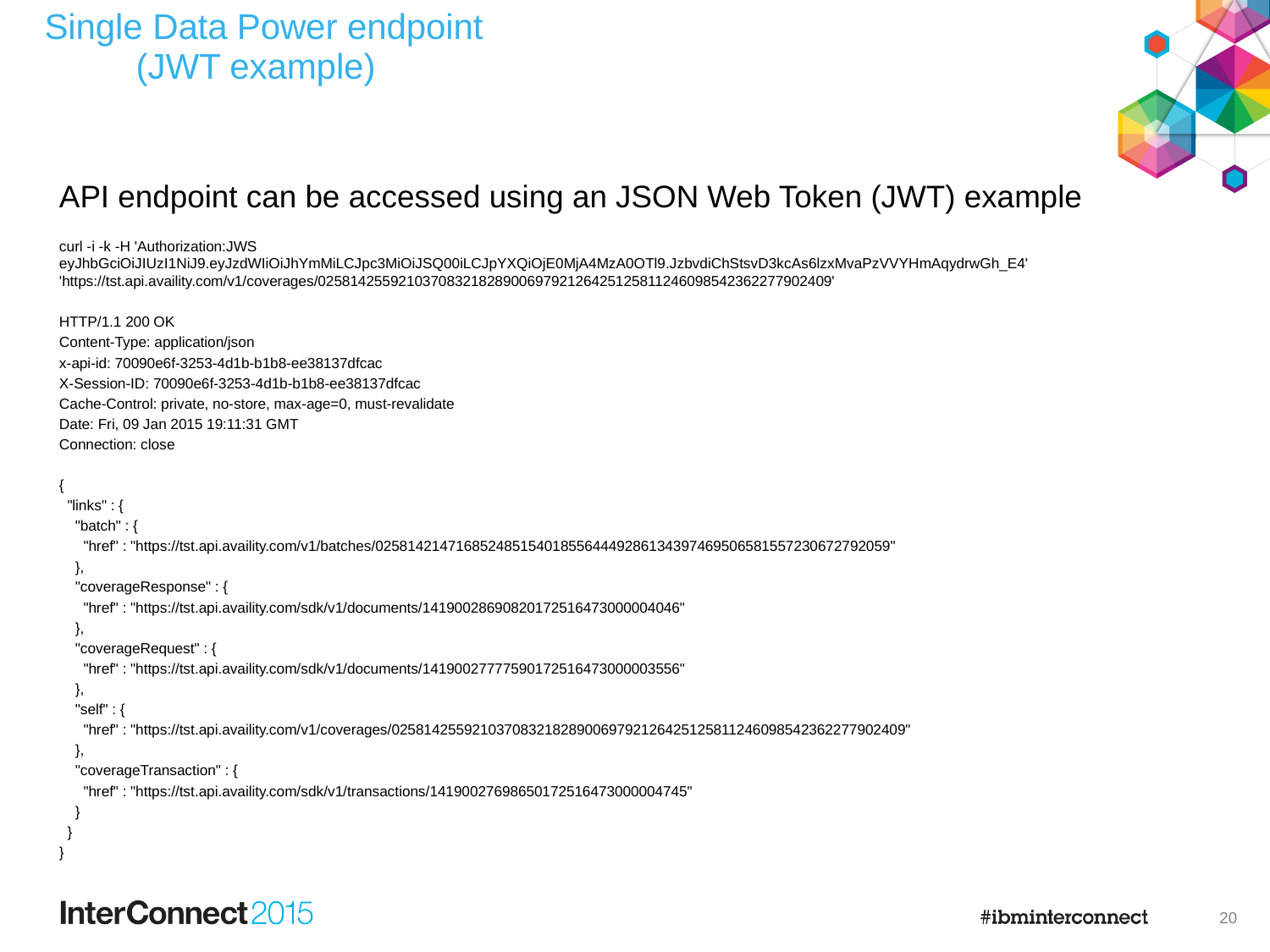

# Single Data Power endpoint (JWT example)

API endpoint can be accessed using an JSON Web Token (JWT) example

curl -i -k -H 'Authorization:JWS eyJhbGciOiJIUzI1NiJ9.eyJzdWIiOiJhYmMiLCJpc3MiOiJSQ00iLCJpYXQiOjE0MjA4MzA0OTl9.JzbvdiChStsvD3kcAs6lzxMvaPzVVYHmAqydrwGh_E4' 'https://tst.api.availity.com/v1/coverages/0258142559210370832182890069792126425125811246098542362277902409'

HTTP/1.1 200 OK
Content-Type: application/json
x-api-id: 70090e6f-3253-4d1b-b1b8-ee38137dfcac
X-Session-ID: 70090e6f-3253-4d1b-b1b8-ee38137dfcac
Cache-Control: private, no-store, max-age=0, must-revalidate
Date: Fri, 09 Jan 2015 19:11:31 GMT
Connection: close

{
  "links" : {
    "batch" : {
      "href" : "https://tst.api.availity.com/v1/batches/0258142147168524851540185564449286134397469506581557230672792059"
    },
    "coverageResponse" : {
      "href" : "https://tst.api.availity.com/sdk/v1/documents/14190028690820172516473000004046"
    },
    "coverageRequest" : {
      "href" : "https://tst.api.availity.com/sdk/v1/documents/14190027777590172516473000003556"
    },
    "self" : {
      "href" : "https://tst.api.availity.com/v1/coverages/0258142559210370832182890069792126425125811246098542362277902409"
    },
    "coverageTransaction" : {
      "href" : "https://tst.api.availity.com/sdk/v1/transactions/14190027698650172516473000004745"
    }
  }
}
20